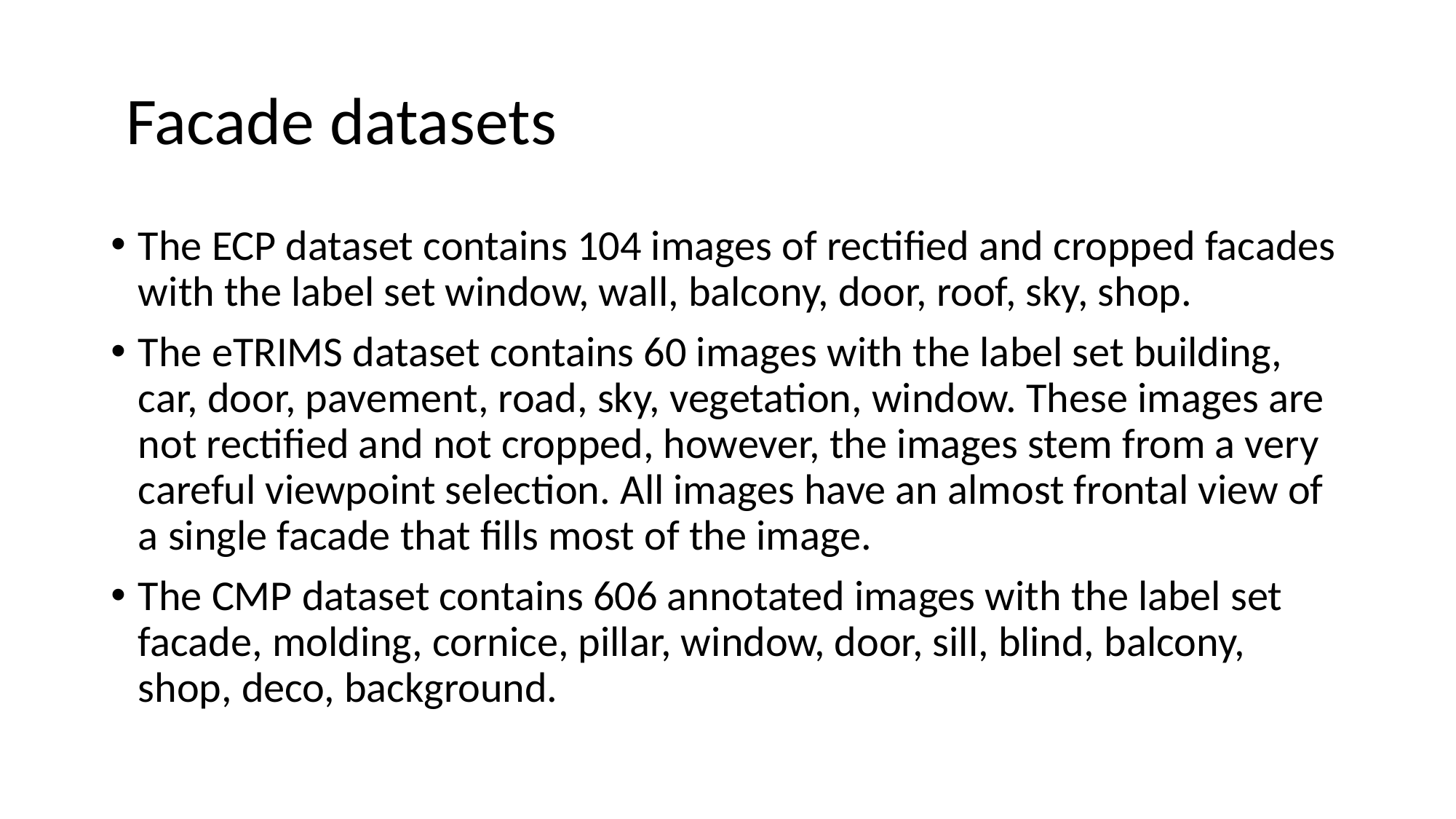

# Facade datasets
The ECP dataset contains 104 images of rectified and cropped facades with the label set window, wall, balcony, door, roof, sky, shop.
The eTRIMS dataset contains 60 images with the label set building, car, door, pavement, road, sky, vegetation, window. These images are not rectified and not cropped, however, the images stem from a very careful viewpoint selection. All images have an almost frontal view of a single facade that fills most of the image.
The CMP dataset contains 606 annotated images with the label set facade, molding, cornice, pillar, window, door, sill, blind, balcony, shop, deco, background.